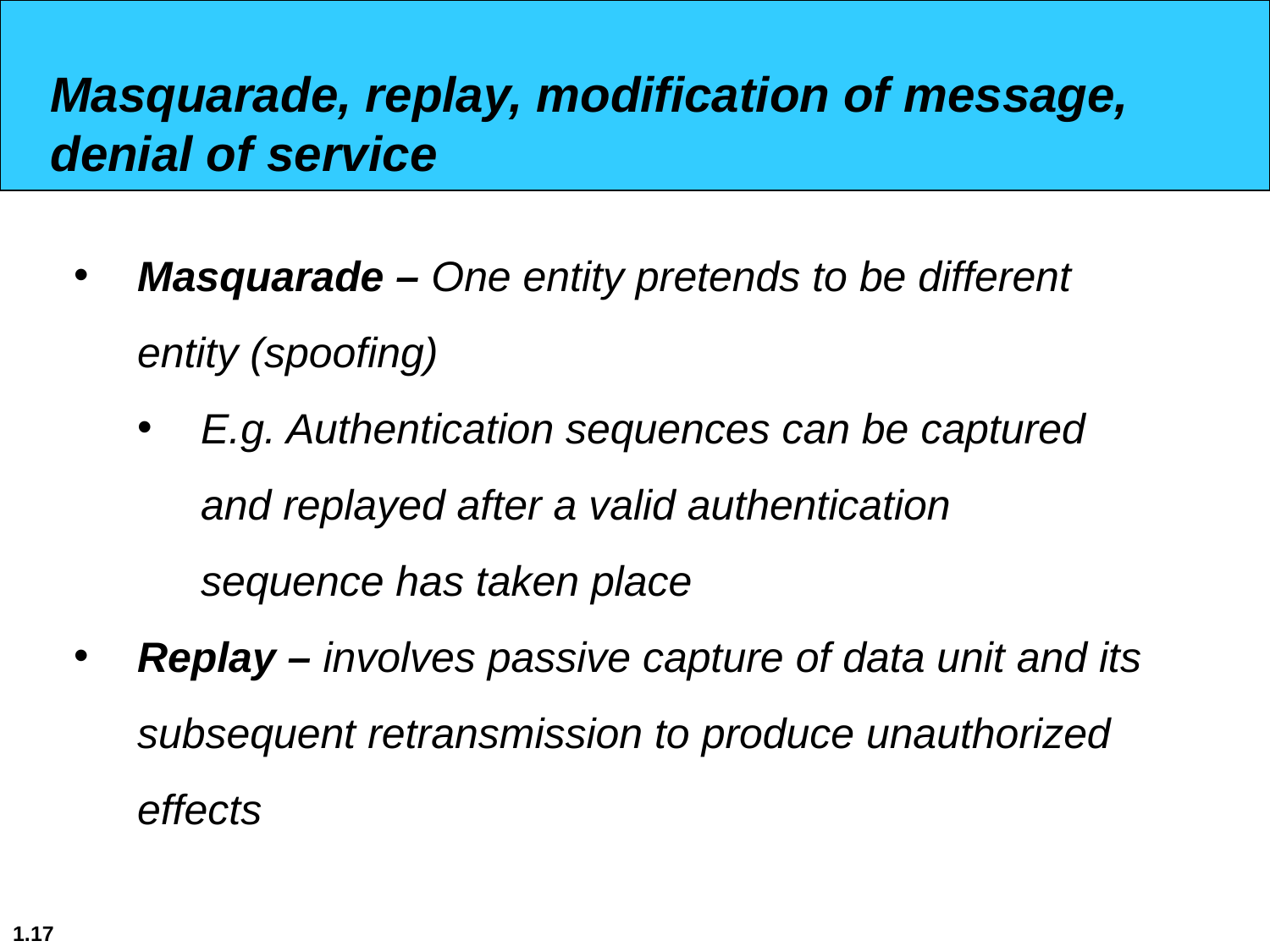

Masquarade, replay, modification of message,
denial of service
Masquarade – One entity pretends to be different entity (spoofing)
E.g. Authentication sequences can be captured and replayed after a valid authentication sequence has taken place
Replay – involves passive capture of data unit and its subsequent retransmission to produce unauthorized effects

1.17